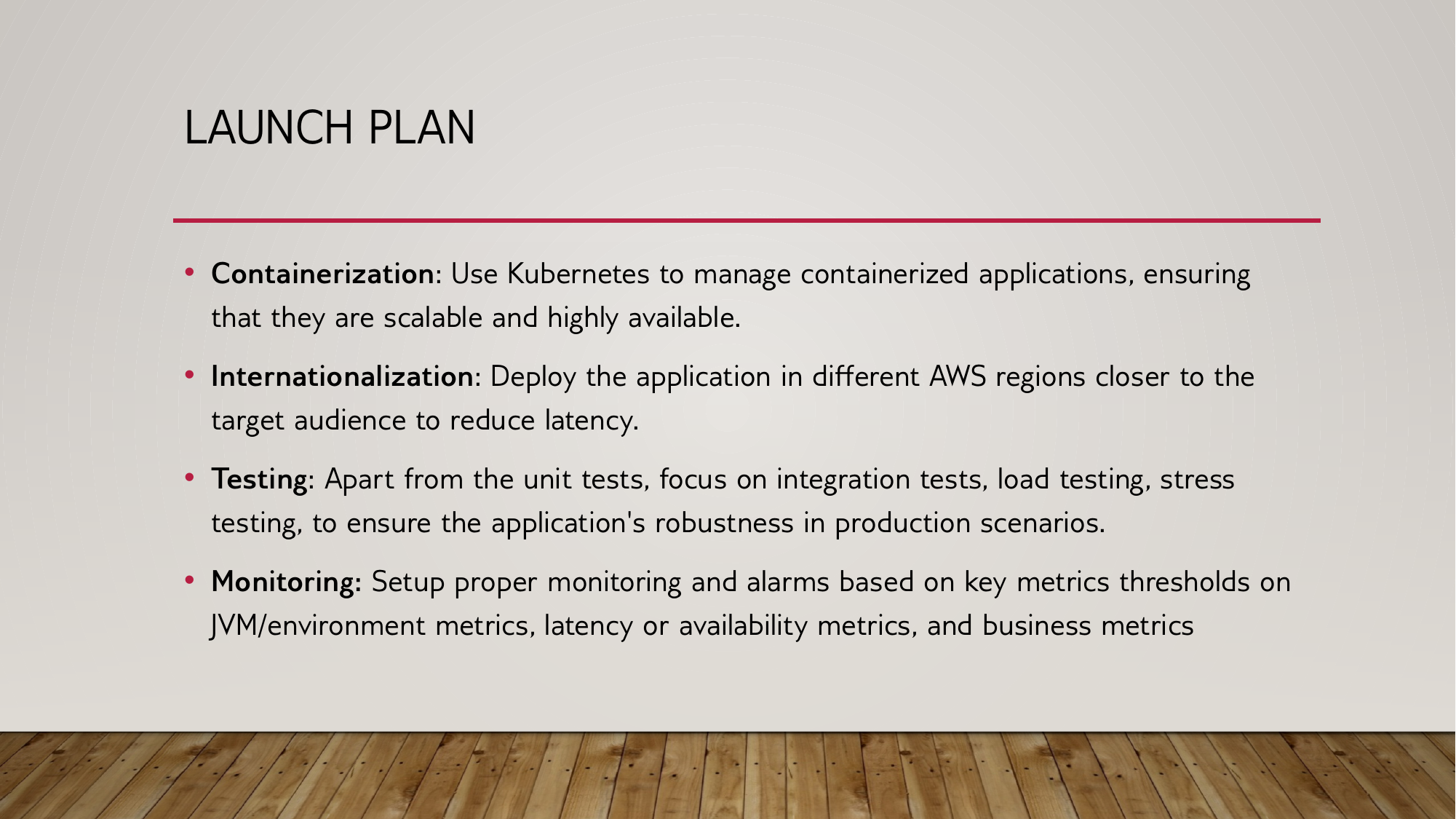

# Launch Plan
Containerization: Use Kubernetes to manage containerized applications, ensuring that they are scalable and highly available.
Internationalization: Deploy the application in different AWS regions closer to the target audience to reduce latency.
Testing: Apart from the unit tests, focus on integration tests, load testing, stress testing, to ensure the application's robustness in production scenarios.
Monitoring: Setup proper monitoring and alarms based on key metrics thresholds on JVM/environment metrics, latency or availability metrics, and business metrics